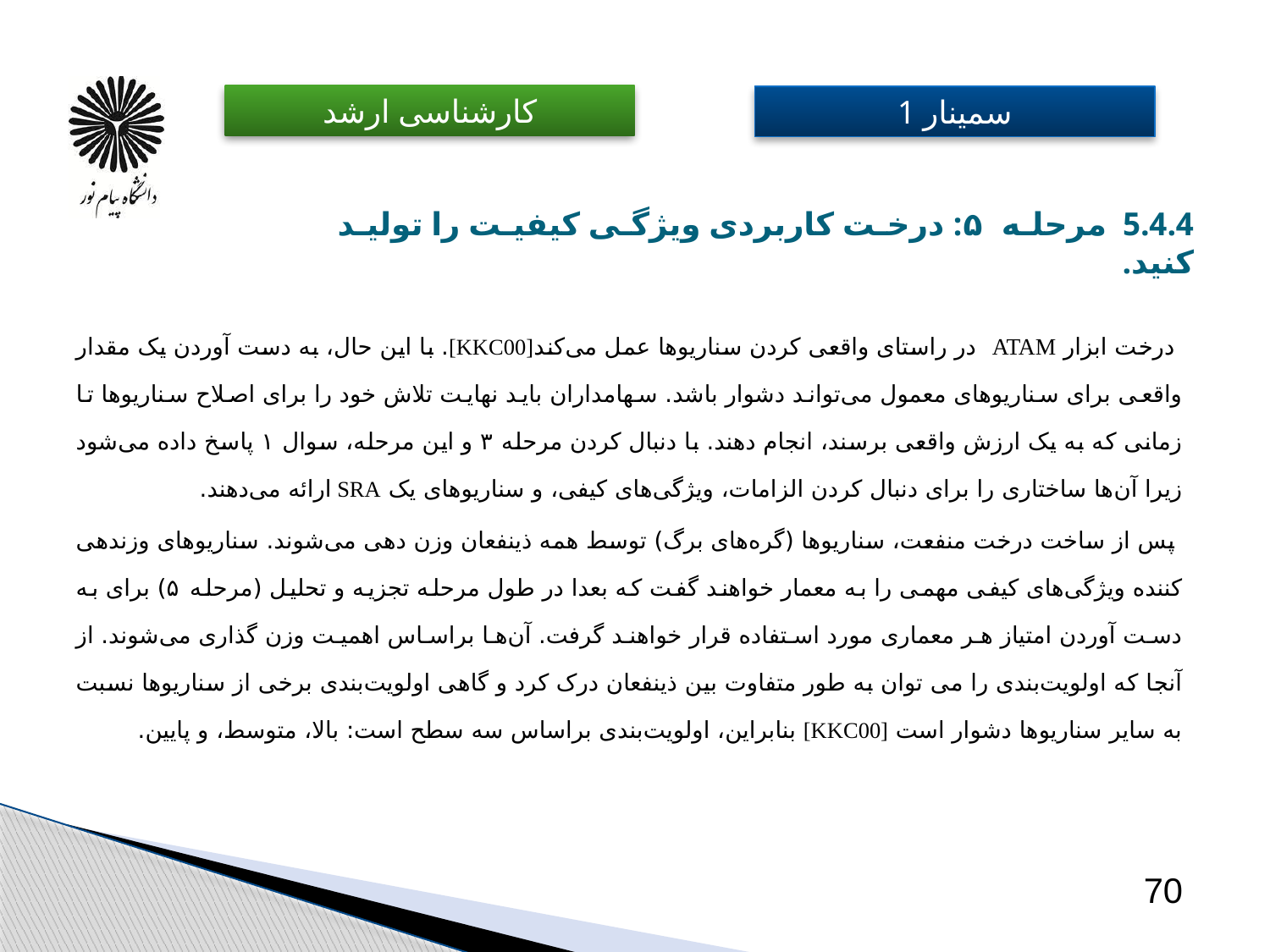

# 5.4.4  مرحله ۵: درخت کاربردی ویژگی کیفیت را تولید کنید. ​
 درخت ابزار ATAM  در راستای واقعی کردن سناریوها‏ عمل می‌کند[KKC00]‏. با این حال، به دست آوردن یک مقدار واقعی برای سناریوهای معمول می‌تواند دشوار باشد. سهامداران باید نهایت تلاش خود را برای اصلاح سناریوها تا زمانی که به یک ارزش واقعی برسند، انجام دهند. با دنبال کردن مرحله ۳ و این مرحله، سوال ۱ پاسخ داده می‌شود زیرا آن‌ها ساختاری را برای دنبال کردن الزامات، ویژگی‌های کیفی، و سناریوهای یک SRA ارائه می‌دهند. ​
 پس از ساخت درخت منفعت، سناریوها (‏گره‌های برگ) ‏توسط همه ذینفعان وزن دهی می‌شوند. سناریوهای وزن­دهی کننده ویژگی‌های کیفی مهمی را به معمار خواهند گفت که بعدا در طول مرحله تجزیه و تحلیل (‏مرحله ۵)‏ برای به دست آوردن امتیاز هر معماری مورد استفاده قرار خواهند گرفت. آن‌ها براساس اهمیت وزن گذاری می‌شوند. از آنجا که اولویت‌بندی را می توان به طور متفاوت بین ذینفعان درک کرد و گاهی اولویت‌بندی برخی از سناریوها نسبت به سایر سناریوها دشوار است [KKC00]‏ بنابراین، اولویت‌بندی براساس سه سطح است: بالا، متوسط، و پایین. ​
70